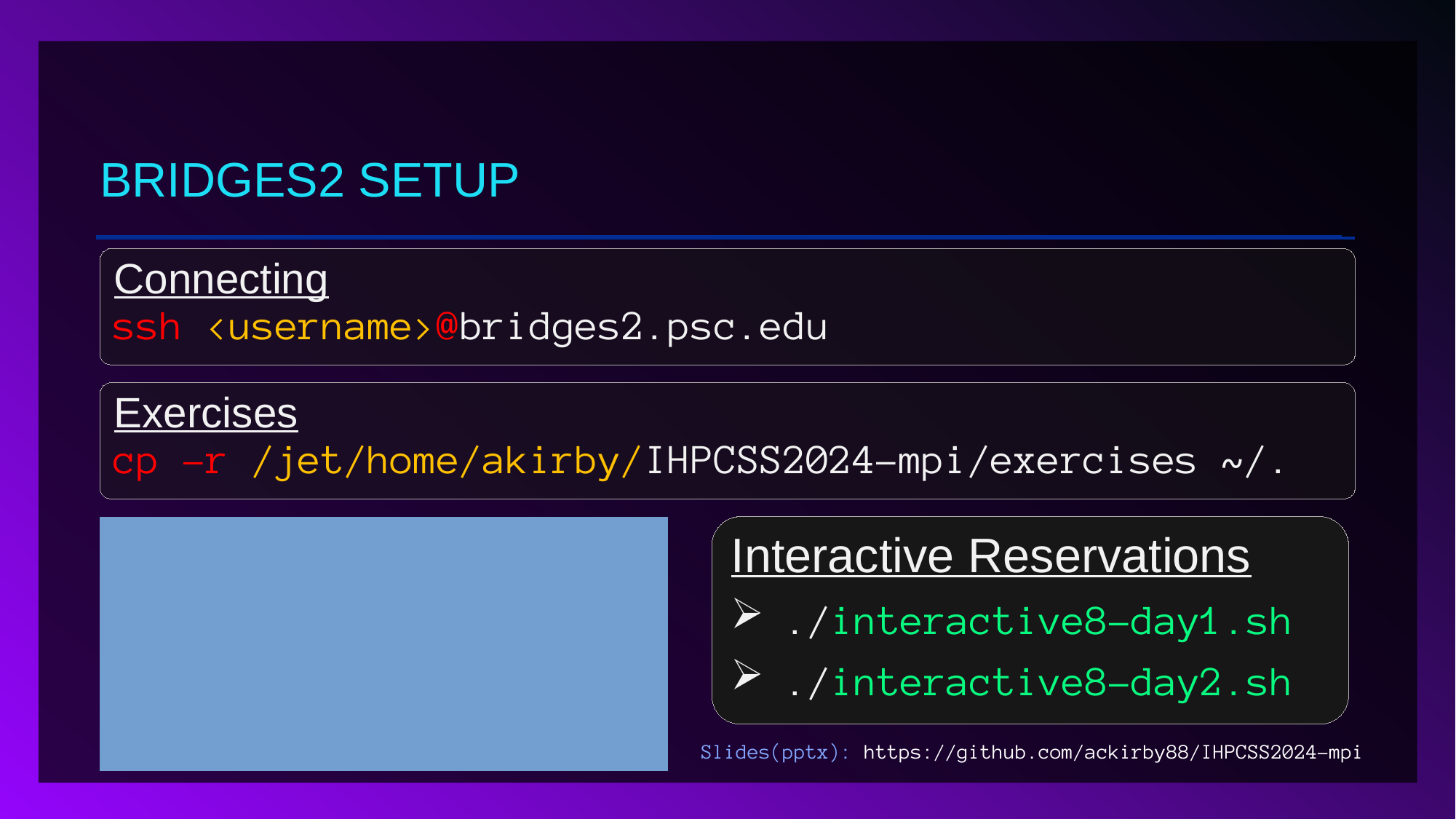

# Bridges2 Setup
Connecting
ssh <username>@bridges2.psc.edu
Exercises
cp –r /jet/home/akirby/IHPCSS2024-mpi/exercises ~/.
Modules
1) allocations/1.0
2) psc.allocations.user/1.0
3) intel-mpi/2021.10.0
module load intel-mpi
Interactive Reservations
./interactive8-day1.sh
./interactive8-day2.sh

Slides(pptx): https://github.com/ackirby88/IHPCSS2024-mpi